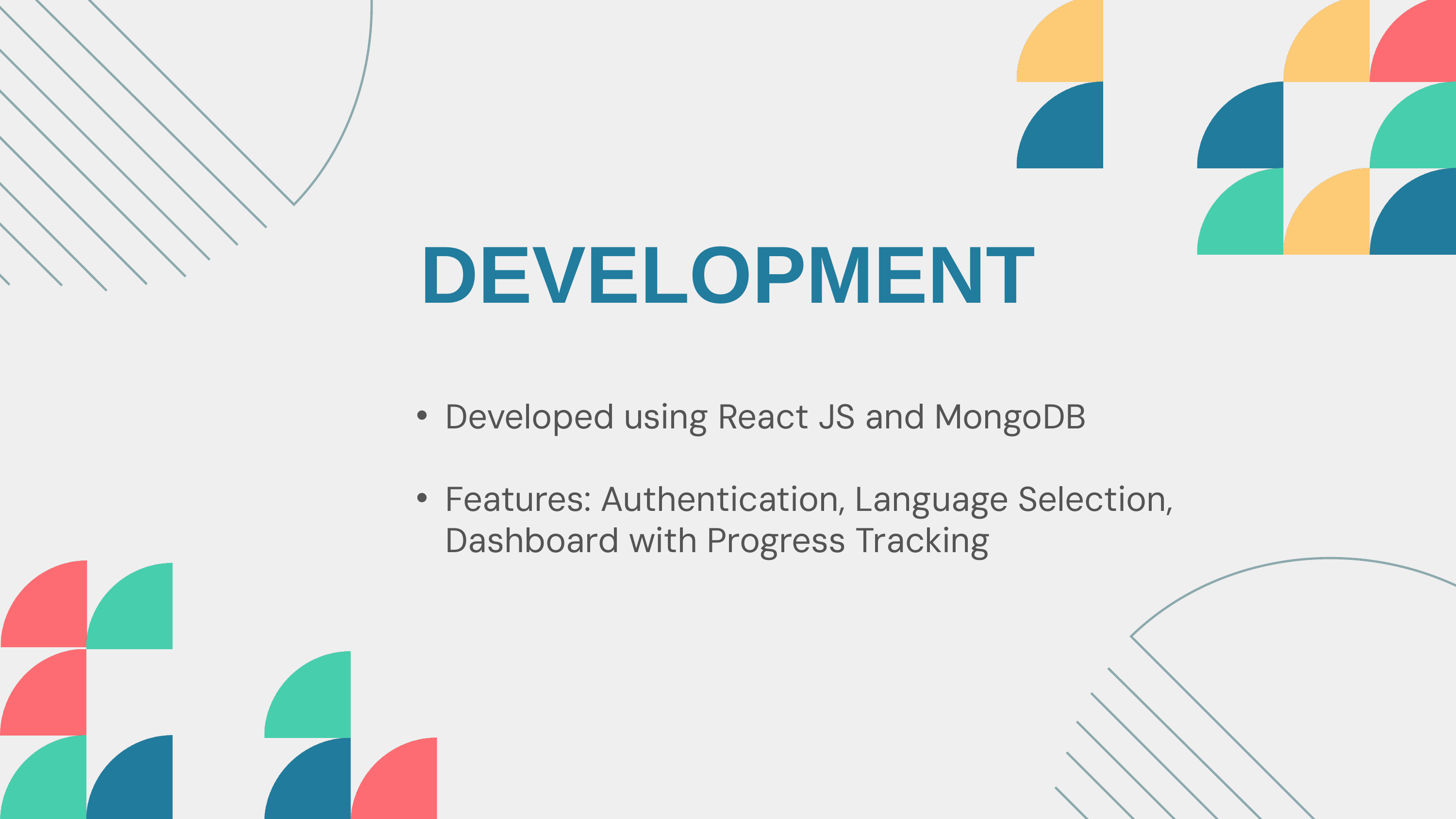

DEVELOPMENT
Developed using React JS and MongoDB

Features: Authentication, Language Selection, Dashboard with Progress Tracking